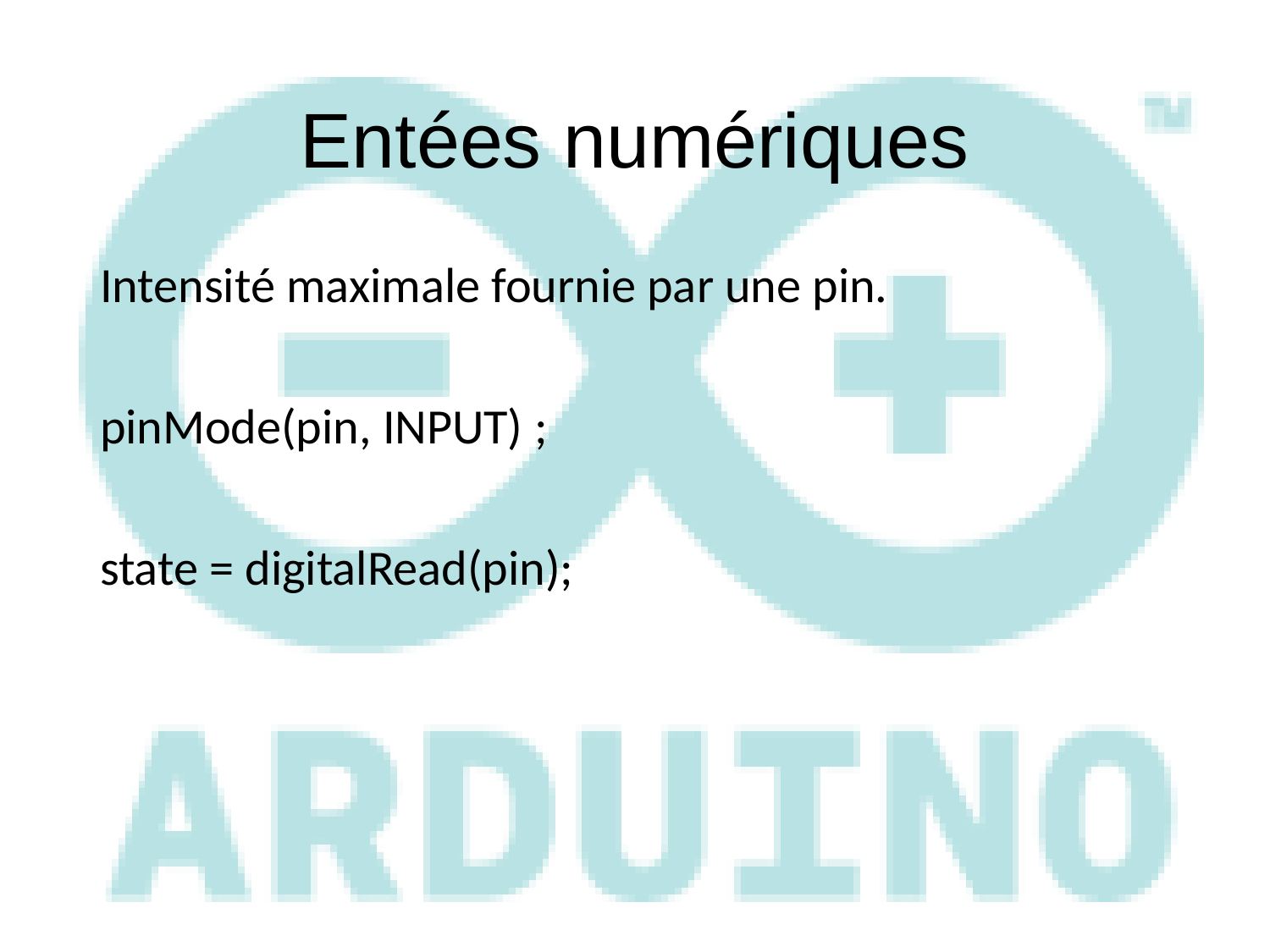

# Entées numériques
Intensité maximale fournie par une pin.

pinMode(pin, INPUT) ;

state = digitalRead(pin);